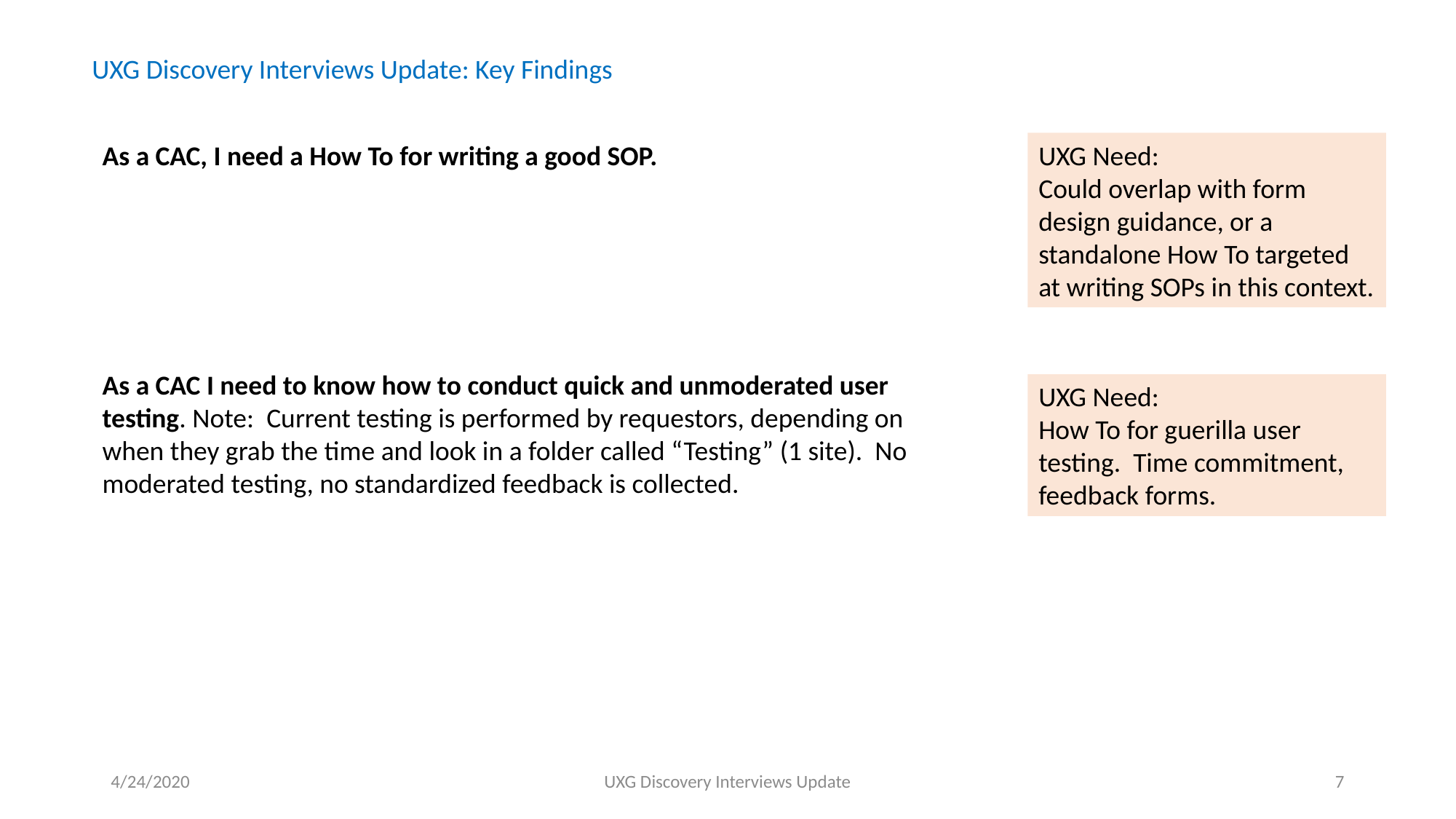

UXG Discovery Interviews Update: Key Findings
As a CAC, I need a How To for writing a good SOP.

As a CAC I need to know how to conduct quick and unmoderated user testing. Note:  Current testing is performed by requestors, depending on when they grab the time and look in a folder called “Testing” (1 site).  No moderated testing, no standardized feedback is collected.

UXG Need:
Could overlap with form design guidance, or a standalone How To targeted at writing SOPs in this context.
UXG Need:
How To for guerilla user testing.  Time commitment, feedback forms.
4/24/2020
UXG Discovery Interviews Update
7